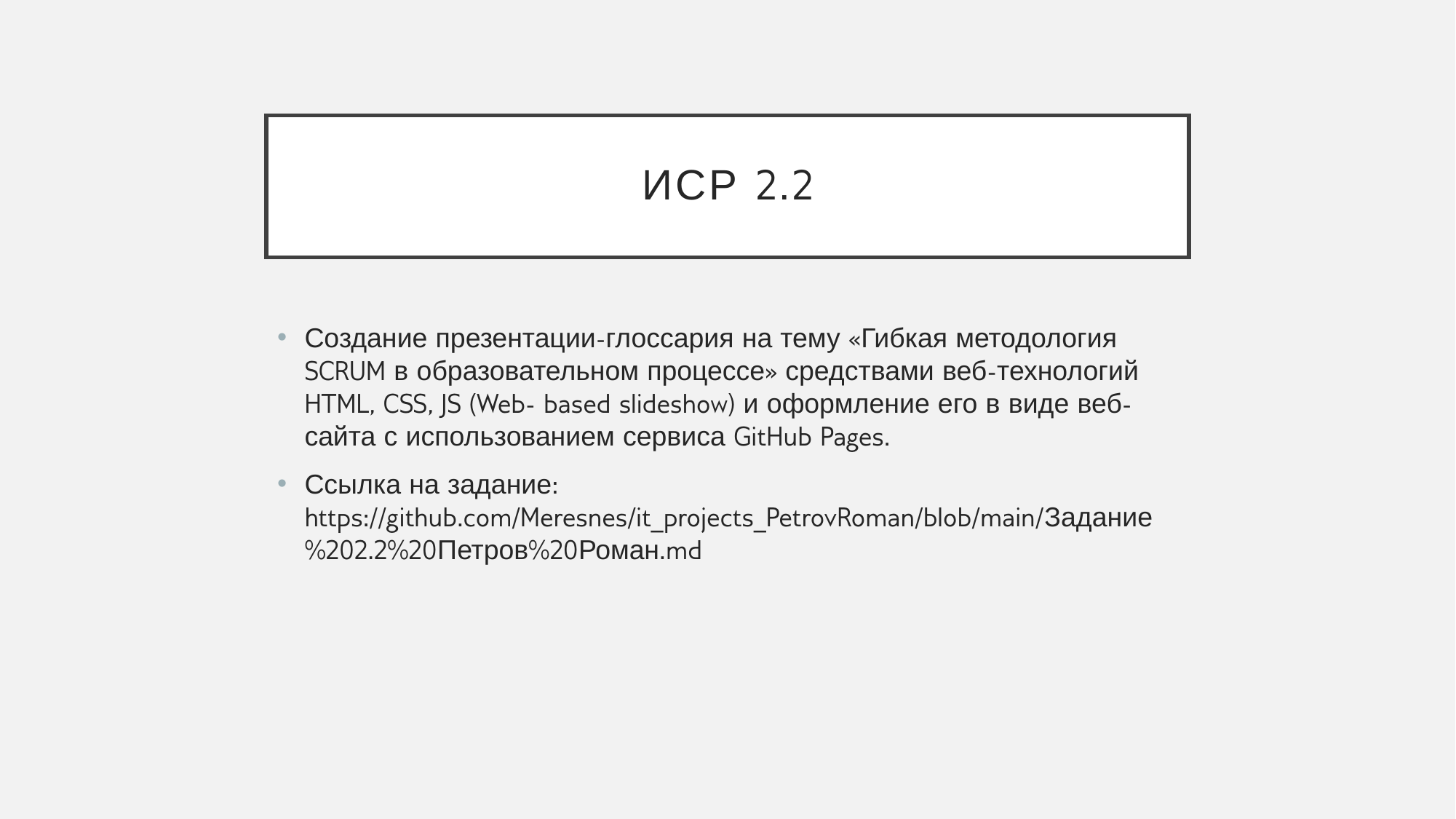

# ИСР 2.2
Создание презентации-глоссария на тему «Гибкая методология SCRUM в образовательном процессе» средствами веб-технологий HTML, CSS, JS (Web- based slideshow) и оформление его в виде веб-сайта с использованием сервиса GitHub Pages.
Ссылка на задание: https://github.com/Meresnes/it_projects_PetrovRoman/blob/main/Задание%202.2%20Петров%20Роман.md